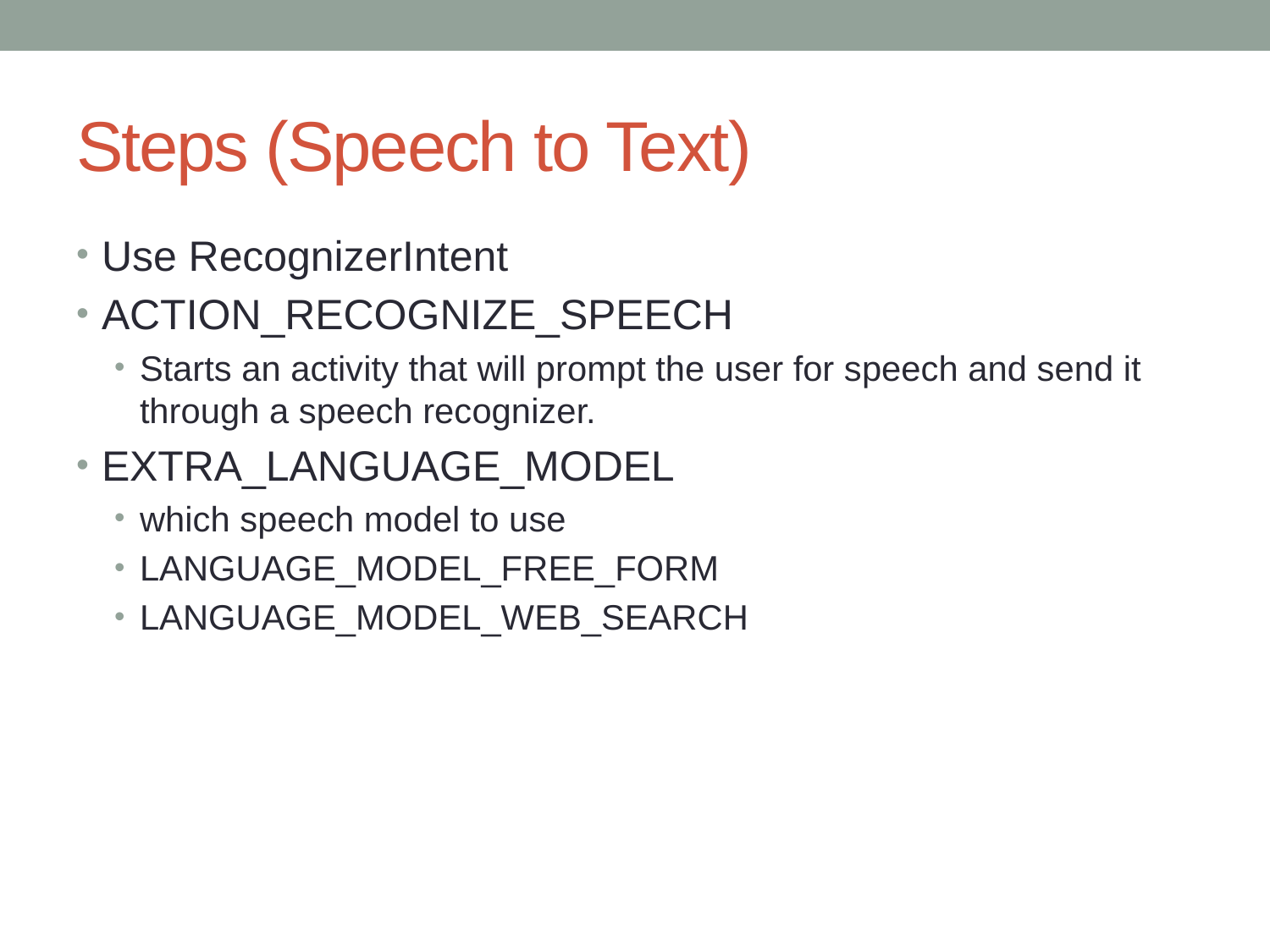

# Steps (Speech to Text)
Use RecognizerIntent
ACTION_RECOGNIZE_SPEECH
Starts an activity that will prompt the user for speech and send it through a speech recognizer.
EXTRA_LANGUAGE_MODEL
which speech model to use
LANGUAGE_MODEL_FREE_FORM
LANGUAGE_MODEL_WEB_SEARCH